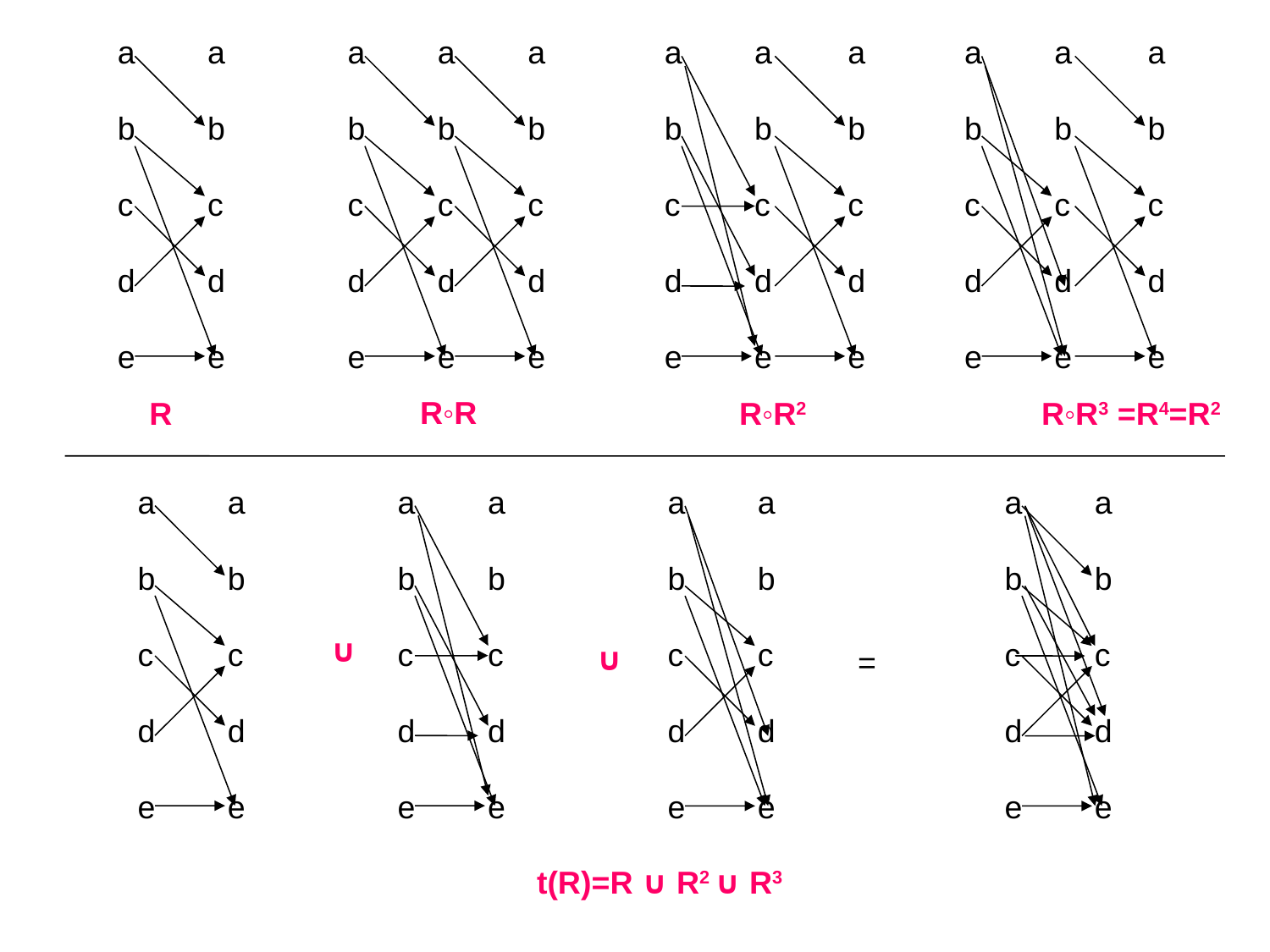

a

b

c

d

e
a

b

c

d

e
a

b

c

d

e
a

b

c

d

e

a

b

c

d

e

a

b

c

d

e
a

b

c

d

e

a

b

c

d

e

a

b

c

d

e
a

b

c

d

e

a

b

c

d

e

R◦R
R
R◦R2
R◦R3 =R4=R2

a

b

c

d

e
a

b

c

d

e

a

b

c

d

e
a

b

c

d

e

a

b

c

d

e
a

b

c

d

e

a

b

c

d

e
a

b

c

d

e

∪
∪
=
t(R)=R ∪ R2 ∪ R3